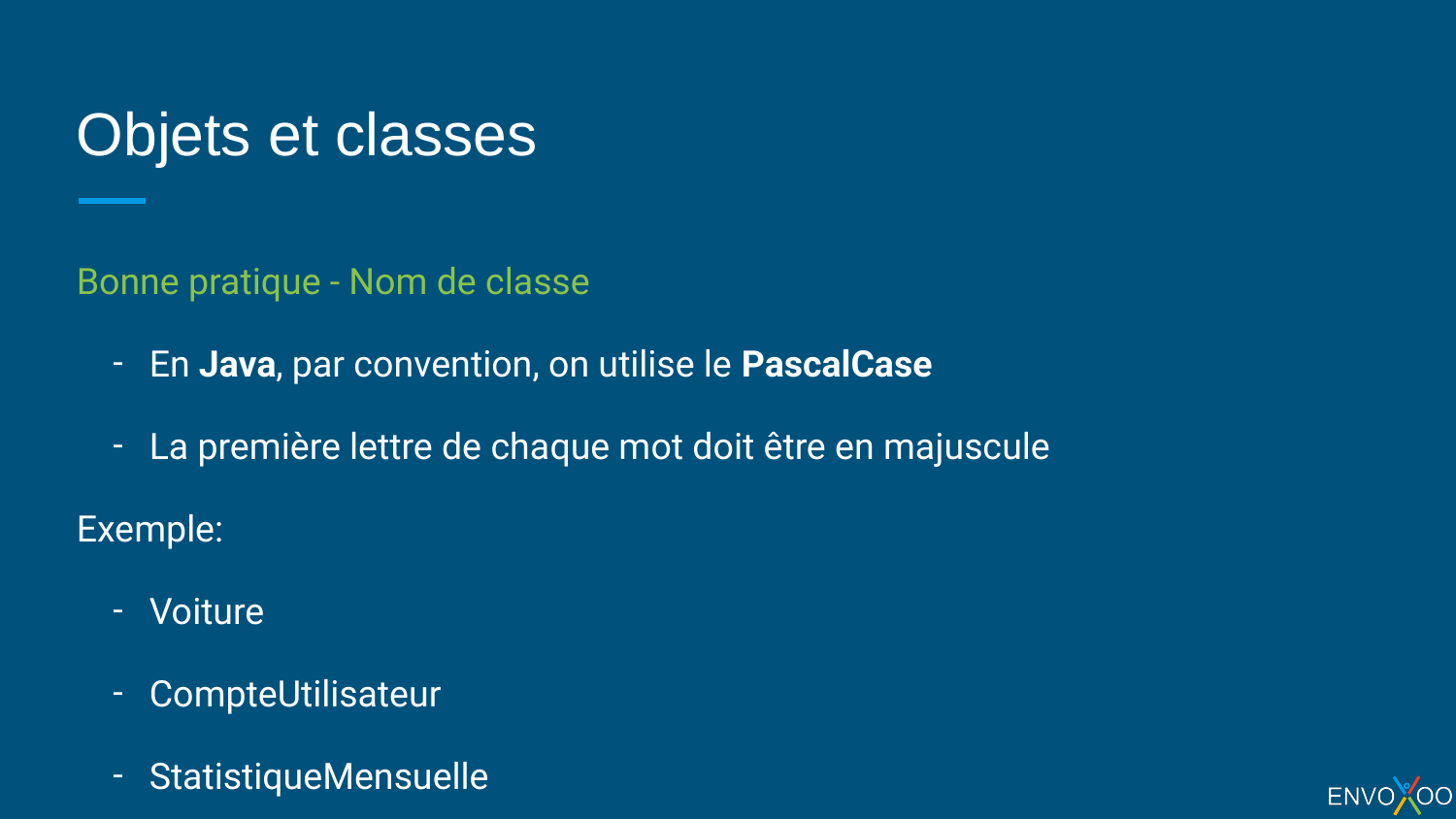

# Objets et classes
Bonne pratique - Nom de classe
En Java, par convention, on utilise le PascalCase
La première lettre de chaque mot doit être en majuscule
Exemple:
Voiture
CompteUtilisateur
StatistiqueMensuelle